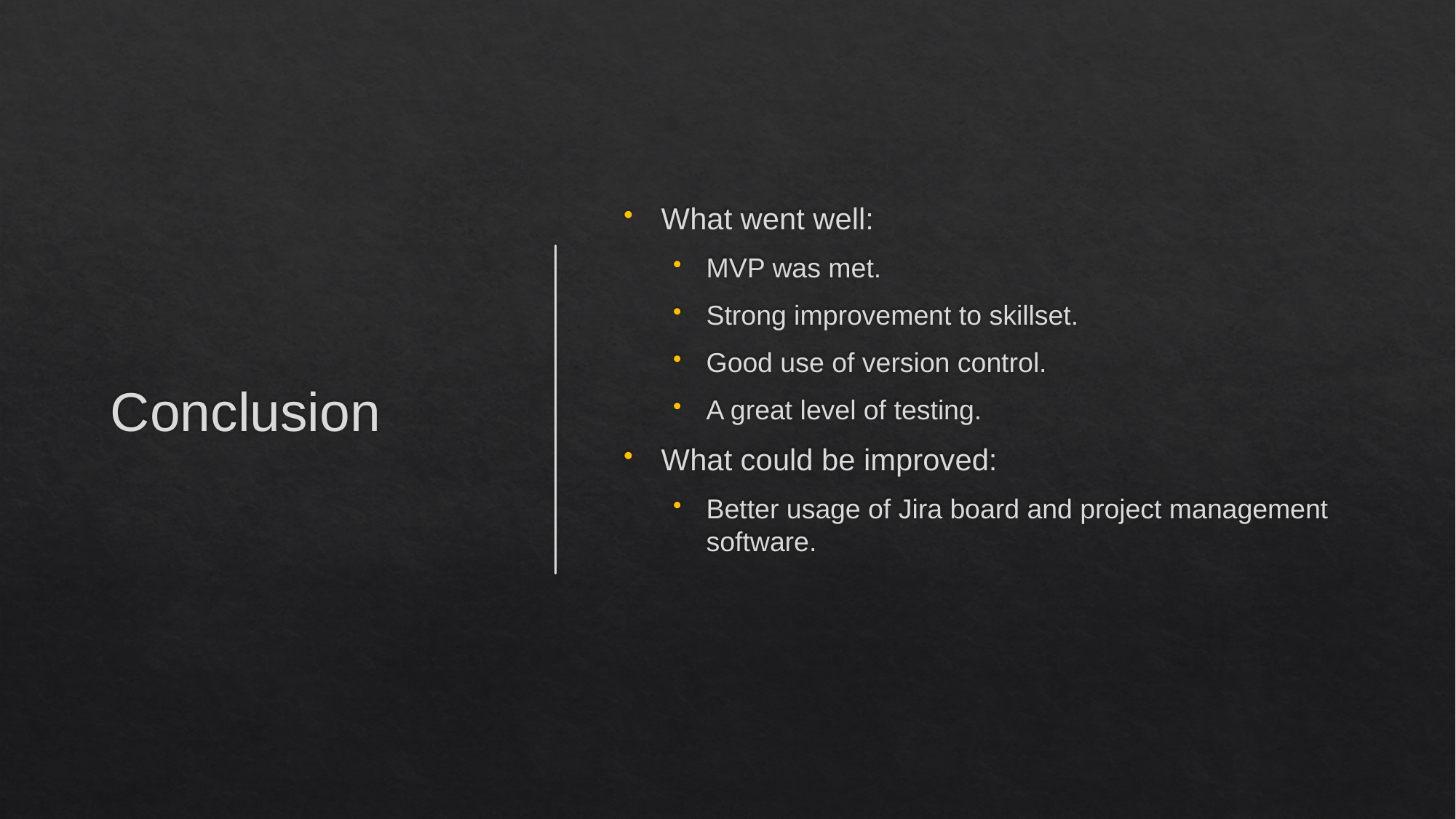

# Conclusion
What went well:
MVP was met.
Strong improvement to skillset.
Good use of version control.
A great level of testing.
What could be improved:
Better usage of Jira board and project management software.